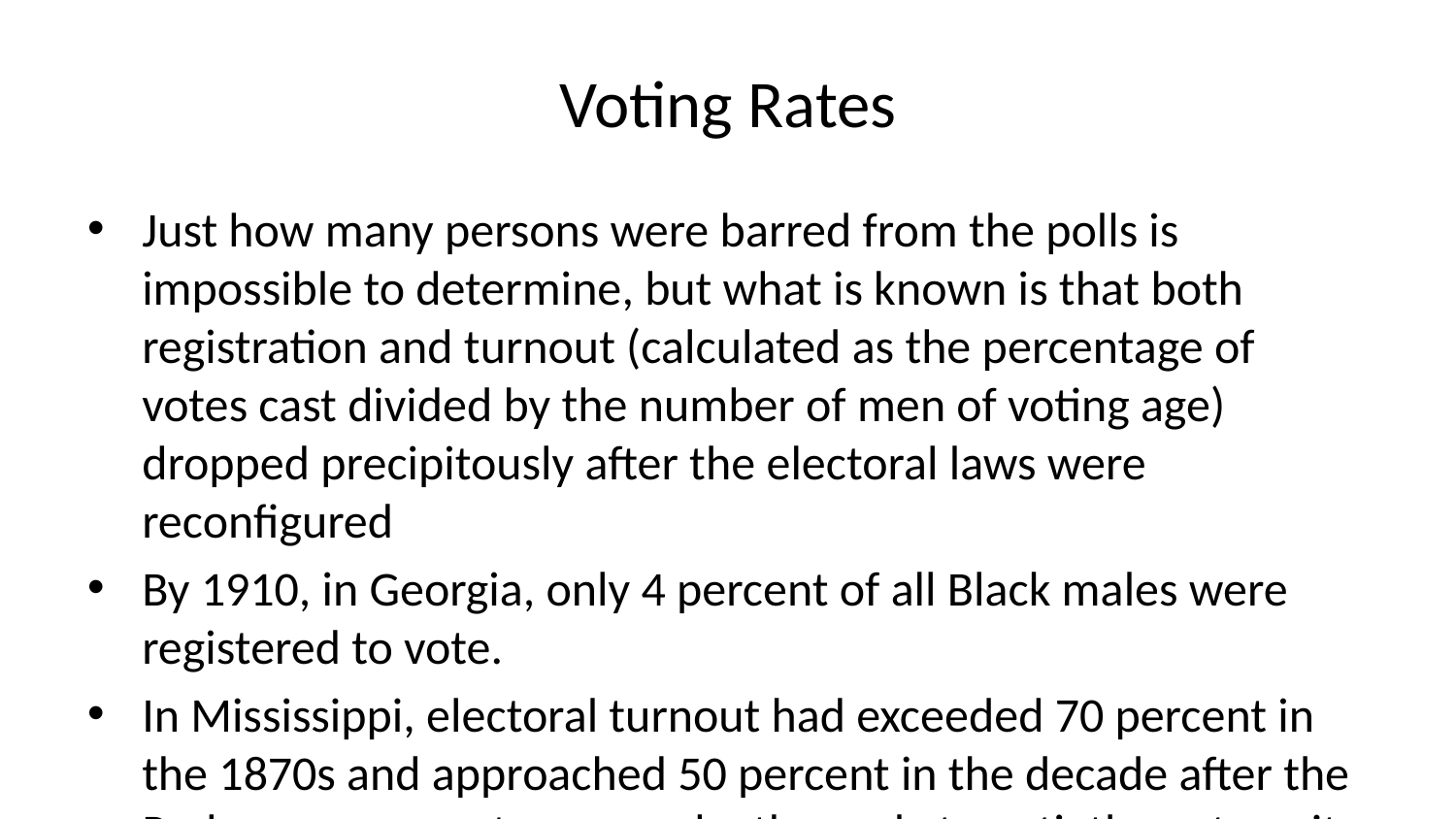

# Voting Rates
Just how many persons were barred from the polls is impossible to determine, but what is known is that both registration and turnout (calculated as the percentage of votes cast divided by the number of men of voting age) dropped precipitously after the electoral laws were reconfigured
By 1910, in Georgia, only 4 percent of all Black males were registered to vote.
In Mississippi, electoral turnout had exceeded 70 percent in the 1870s and approached 50 percent in the decade after the Redeemers came to power: by the early twentieth century, it had plummeted to 15 percent and remained at that level for decades.
In the South as a whole, post-Reconstruction turnout levels of 60 to 85 per-cent fell to 50 percent for whites and single digits for Blacks
The achievements of Reconstruction had been reversed, and the rollback had restored the southern electorate to—at best—pre–Civil War proportions